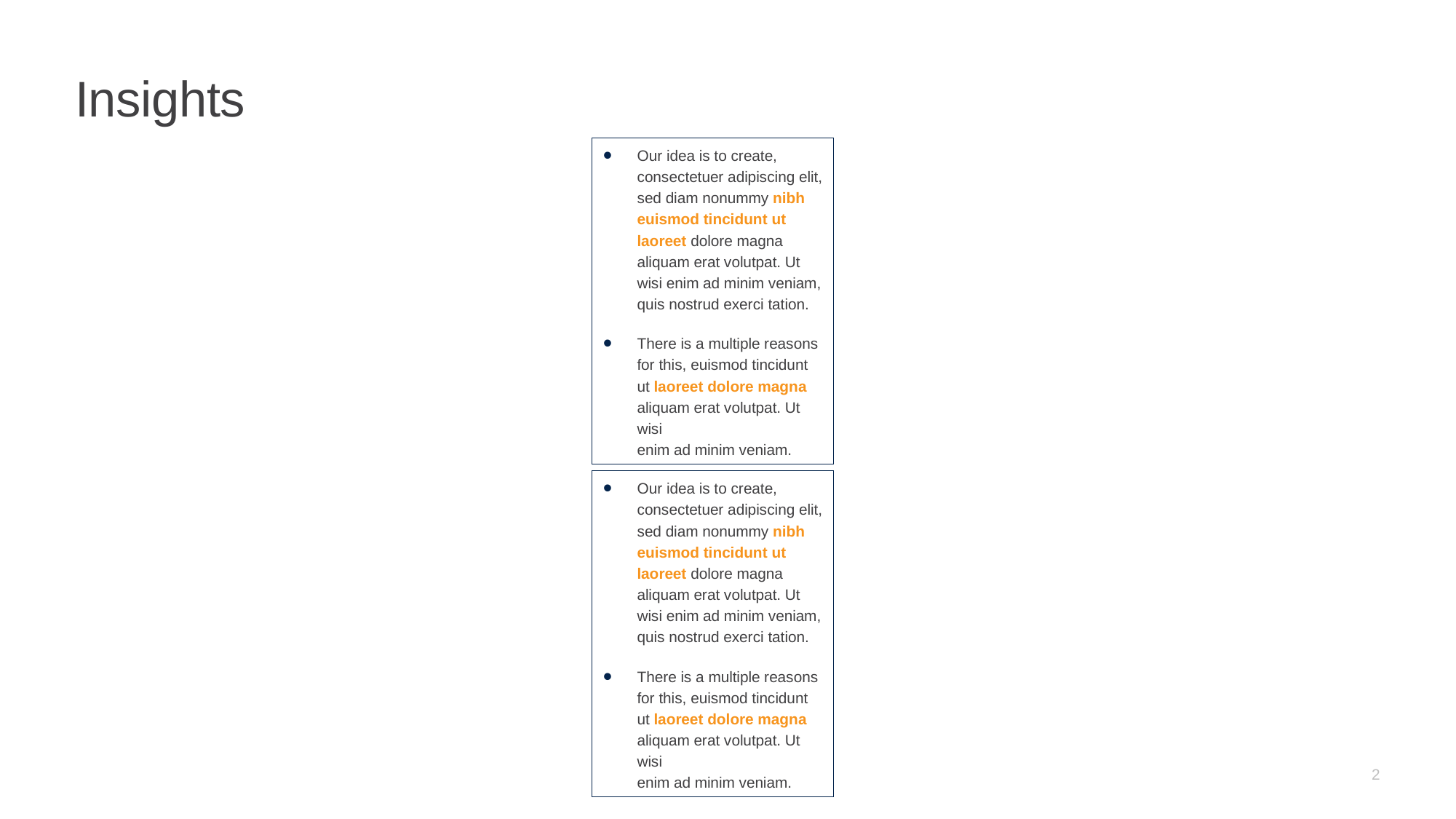

# Insights

Our idea is to create, consectetuer adipiscing elit, sed diam nonummy nibh euismod tincidunt ut laoreet dolore magna aliquam erat volutpat. Ut wisi enim ad minim veniam, quis nostrud exerci tation.
There is a multiple reasons for this, euismod tincidunt ut laoreet dolore magna aliquam erat volutpat. Ut wisi
enim ad minim veniam.
Our idea is to create, consectetuer adipiscing elit, sed diam nonummy nibh euismod tincidunt ut laoreet dolore magna aliquam erat volutpat. Ut wisi enim ad minim veniam, quis nostrud exerci tation.
There is a multiple reasons for this, euismod tincidunt ut laoreet dolore magna aliquam erat volutpat. Ut wisi
enim ad minim veniam.
2